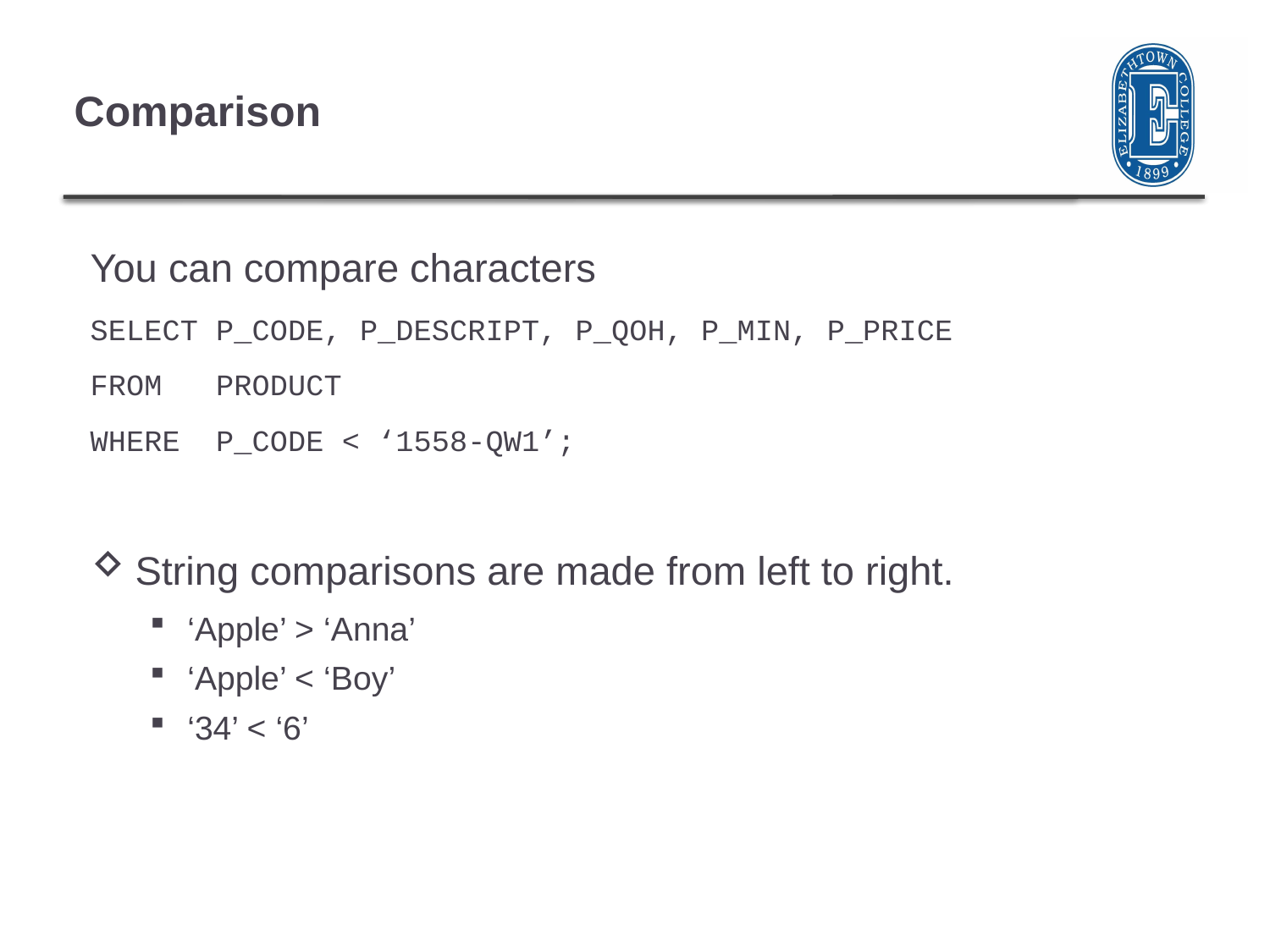

# Comparison
You can compare characters
SELECT P_CODE, P_DESCRIPT, P_QOH, P_MIN, P_PRICE
FROM   PRODUCT
WHERE  P_CODE < ‘1558-QW1’;

String comparisons are made from left to right.
‘Apple’ > ‘Anna’
‘Apple’ < ‘Boy’
‘34’ < ‘6’